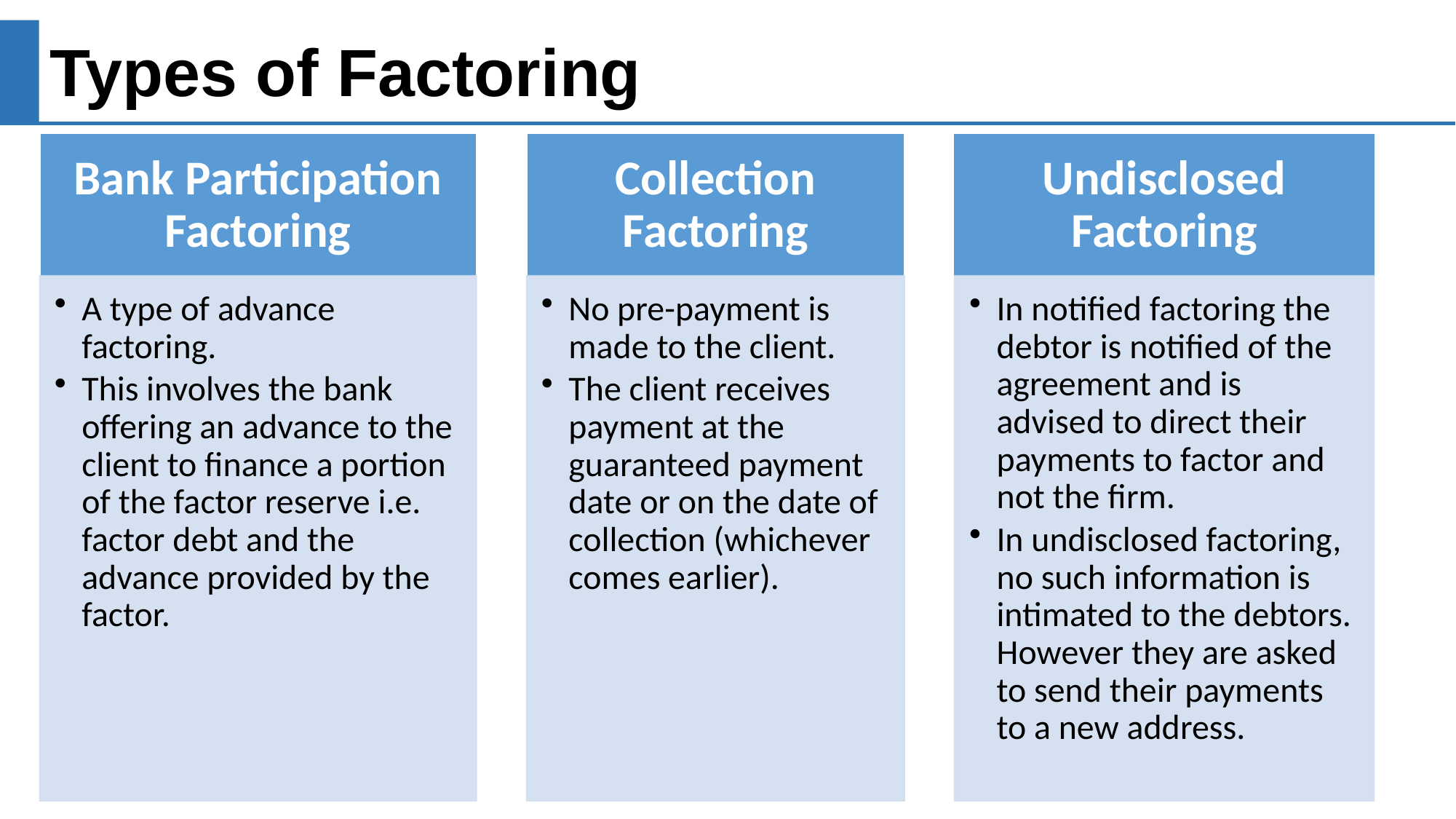

Types of Factoring
Bank Participation Factoring
A type of advance factoring.
This involves the bank offering an advance to the client to finance a portion of the factor reserve i.e. factor debt and the advance provided by the factor.
Collection Factoring
No pre-payment is made to the client.
The client receives payment at the guaranteed payment date or on the date of collection (whichever comes earlier).
Undisclosed Factoring
In notified factoring the debtor is notified of the agreement and is advised to direct their payments to factor and not the firm.
In undisclosed factoring, no such information is intimated to the debtors. However they are asked to send their payments to a new address.